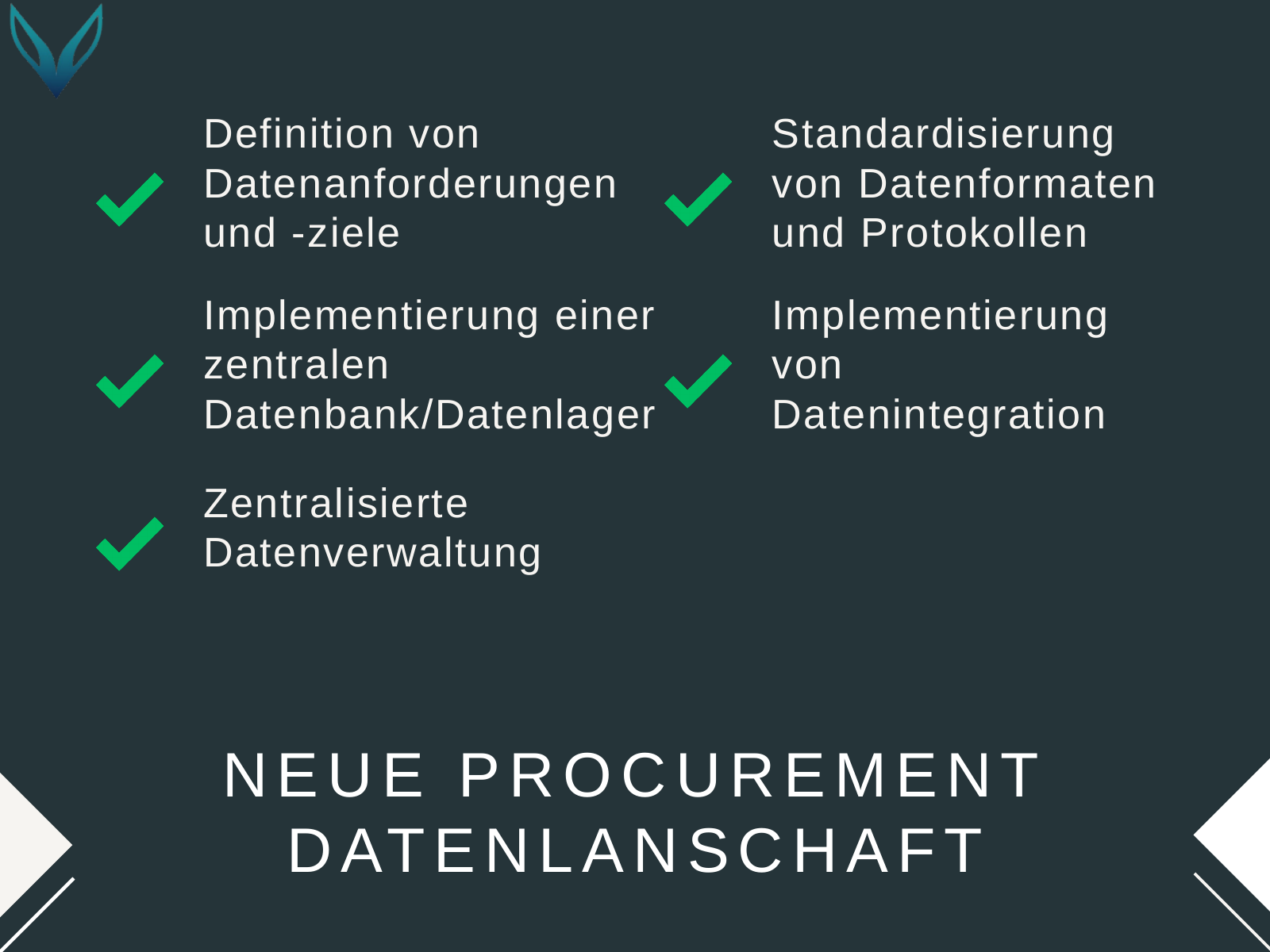

Definition von Datenanforderungen und -ziele

Standardisierung von Datenformaten und Protokollen

Implementierung einer zentralen Datenbank/Datenlager

Implementierung von Datenintegration

Zentralisierte Datenverwaltung

NEUE PROCUREMENT DATENLANSCHAFT